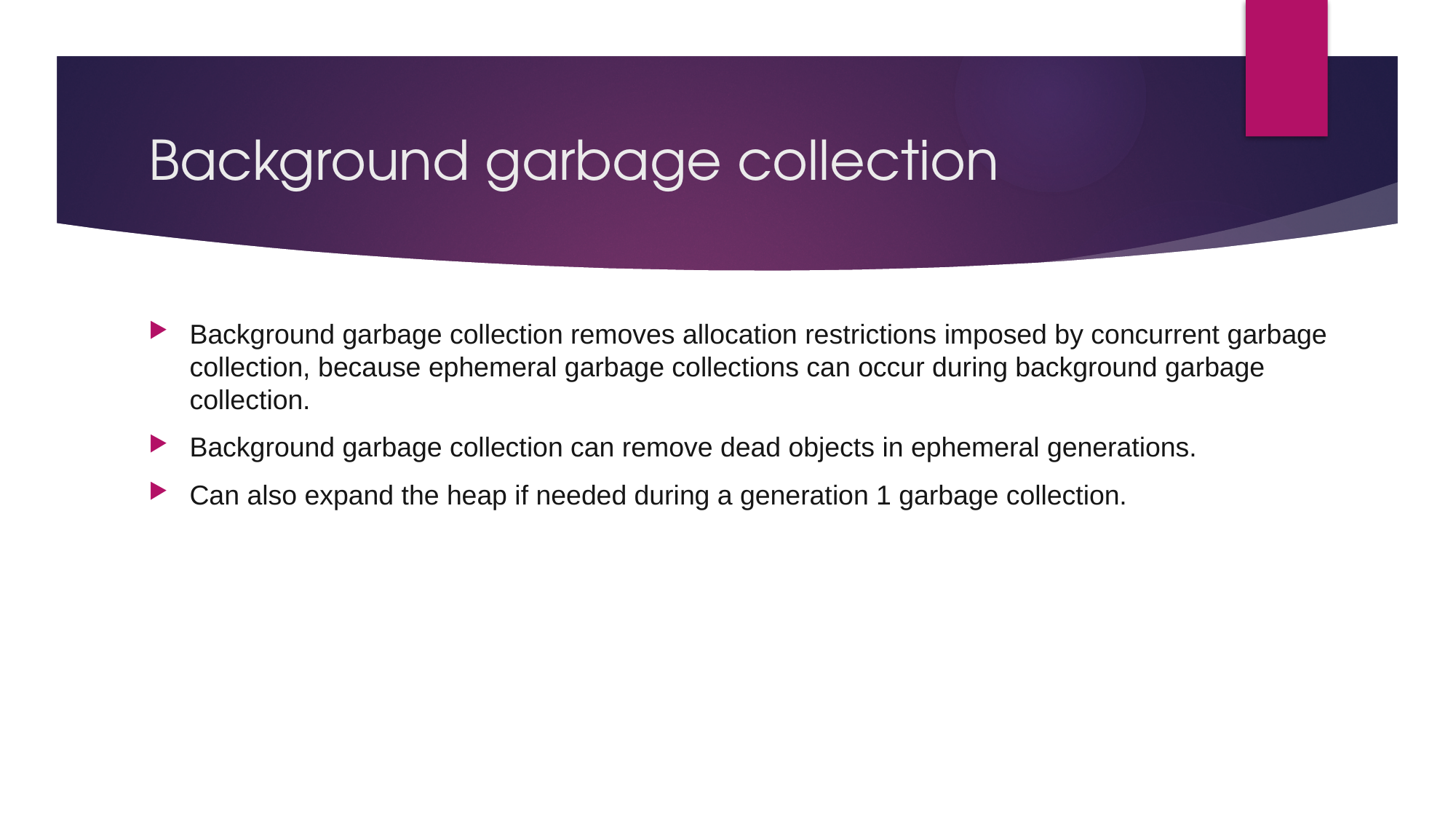

# Background garbage collection
Background garbage collection removes allocation restrictions imposed by concurrent garbage collection, because ephemeral garbage collections can occur during background garbage collection.
Background garbage collection can remove dead objects in ephemeral generations.
Can also expand the heap if needed during a generation 1 garbage collection.